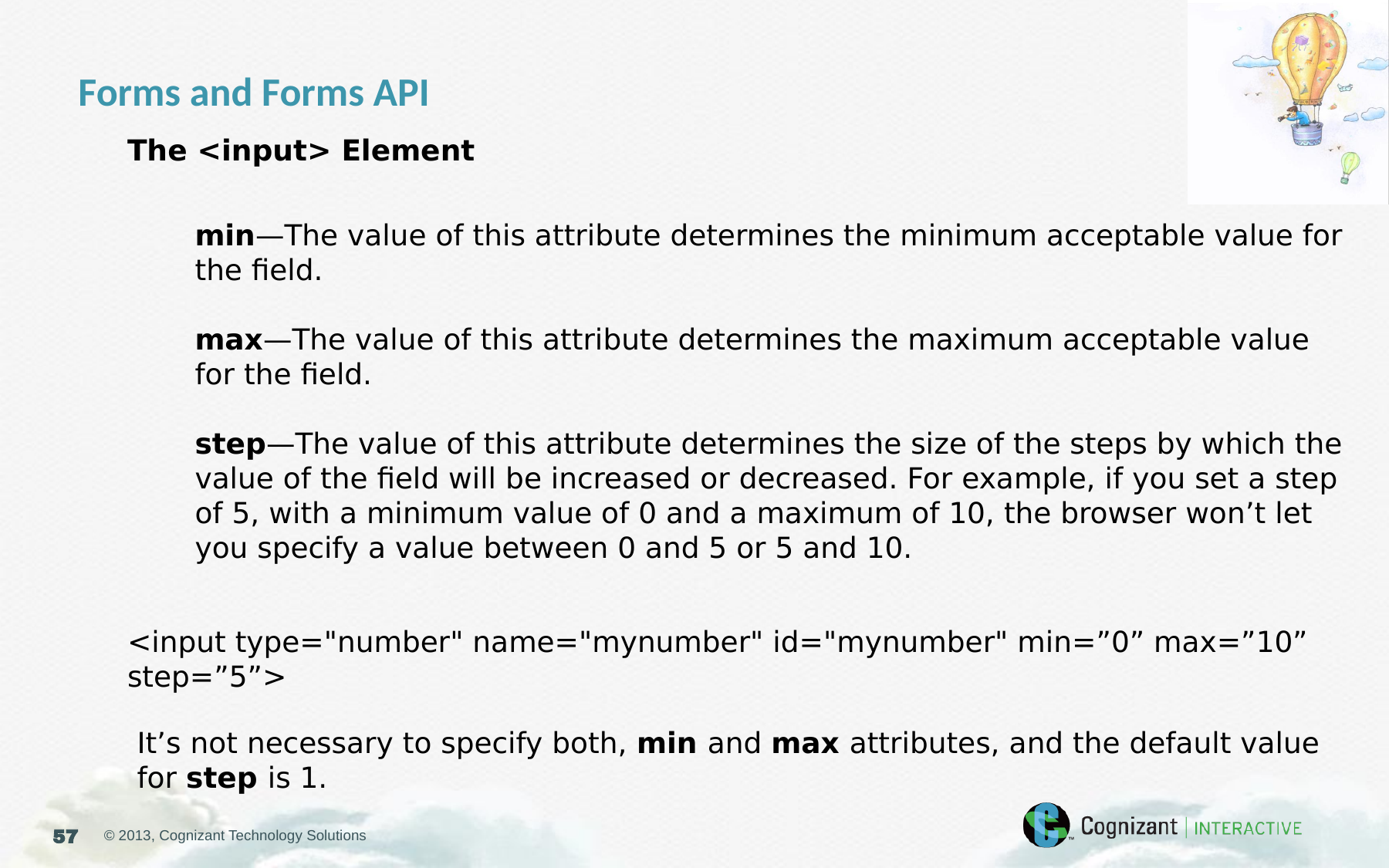

Forms and Forms API
The <input> Element
min—The value of this attribute determines the minimum acceptable value for the field.

max—The value of this attribute determines the maximum acceptable value for the field.

step—The value of this attribute determines the size of the steps by which the value of the field will be increased or decreased. For example, if you set a step of 5, with a minimum value of 0 and a maximum of 10, the browser won’t let you specify a value between 0 and 5 or 5 and 10.
<input type="number" name="mynumber" id="mynumber" min=”0” max=”10” step=”5”>
It’s not necessary to specify both, min and max attributes, and the default value for step is 1.